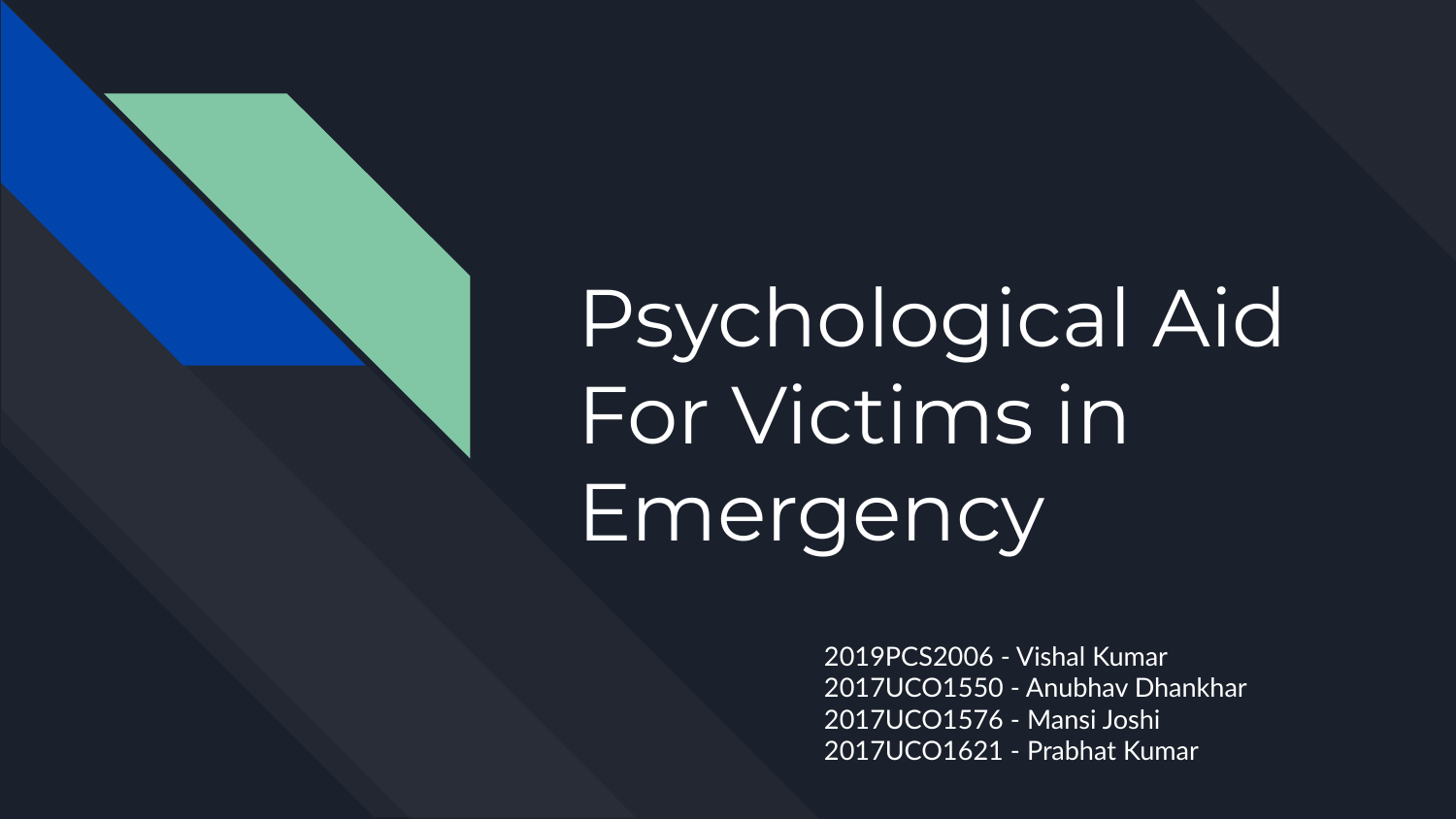

# Psychological Aid For Victims in Emergency
2019PCS2006 - Vishal Kumar
2017UCO1550 - Anubhav Dhankhar
2017UCO1576 - Mansi Joshi
2017UCO1621 - Prabhat Kumar